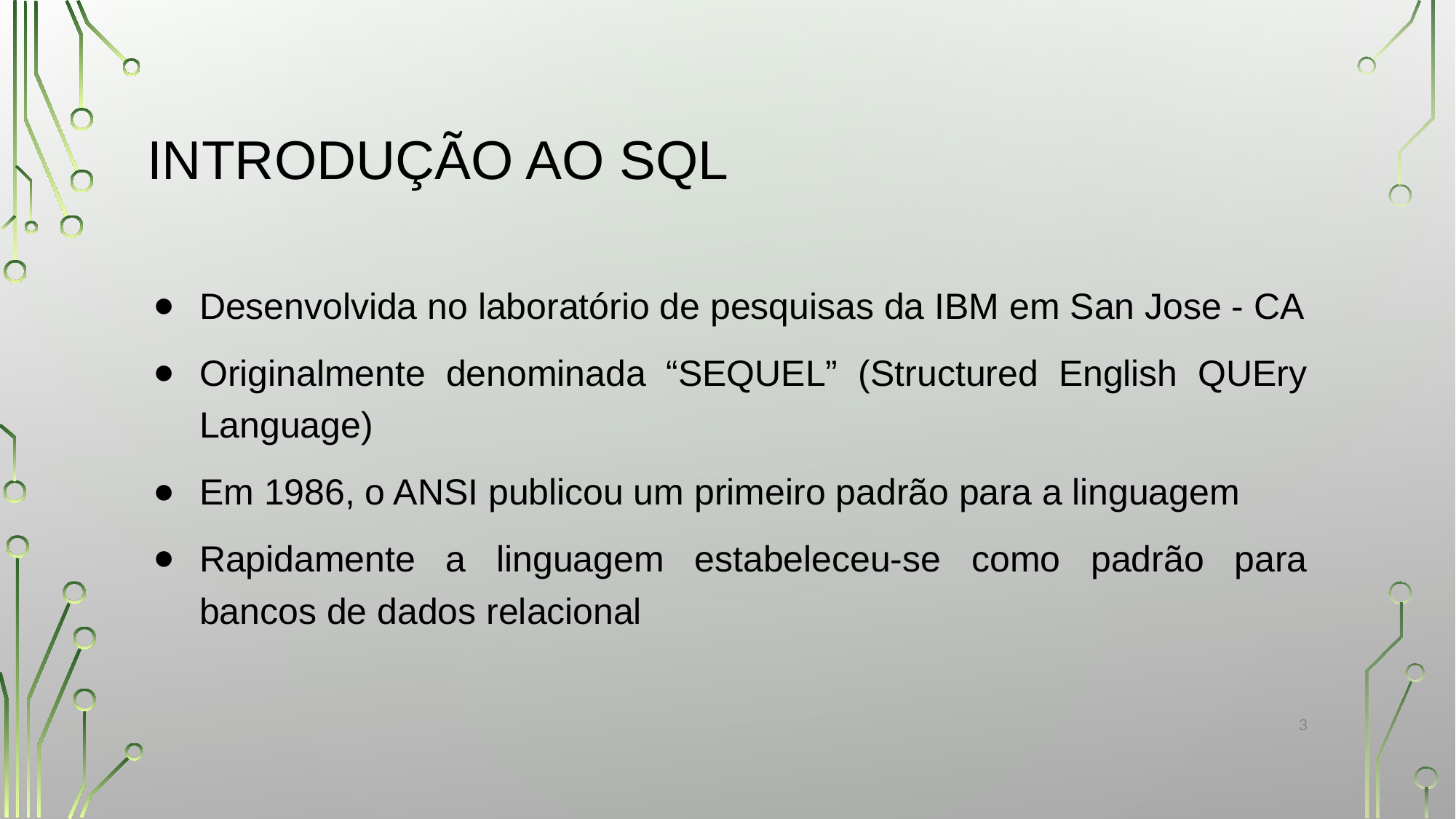

# INTRODUÇÃO AO SQL
Desenvolvida no laboratório de pesquisas da IBM em San Jose - CA
Originalmente denominada “SEQUEL” (Structured English QUEry Language)
Em 1986, o ANSI publicou um primeiro padrão para a linguagem
Rapidamente a linguagem estabeleceu-se como padrão para bancos de dados relacional
3